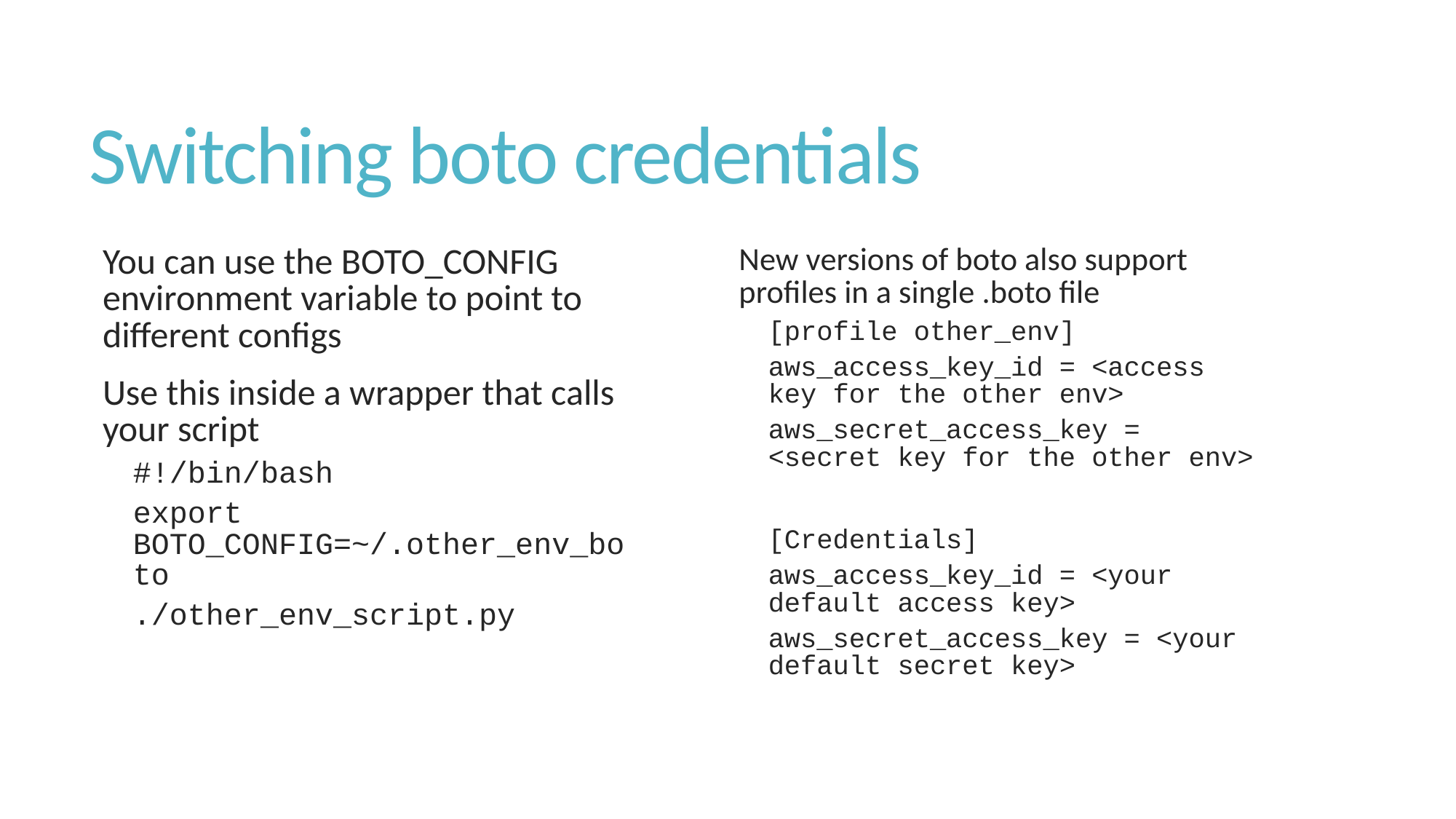

# Switching boto credentials
You can use the BOTO_CONFIG environment variable to point to different configs
Use this inside a wrapper that calls your script
#!/bin/bash
export BOTO_CONFIG=~/.other_env_boto
./other_env_script.py

New versions of boto also support profiles in a single .boto file
[profile other_env]
aws_access_key_id = <access key for the other env>
aws_secret_access_key = <secret key for the other env>

[Credentials]
aws_access_key_id = <your default access key>
aws_secret_access_key = <your default secret key>